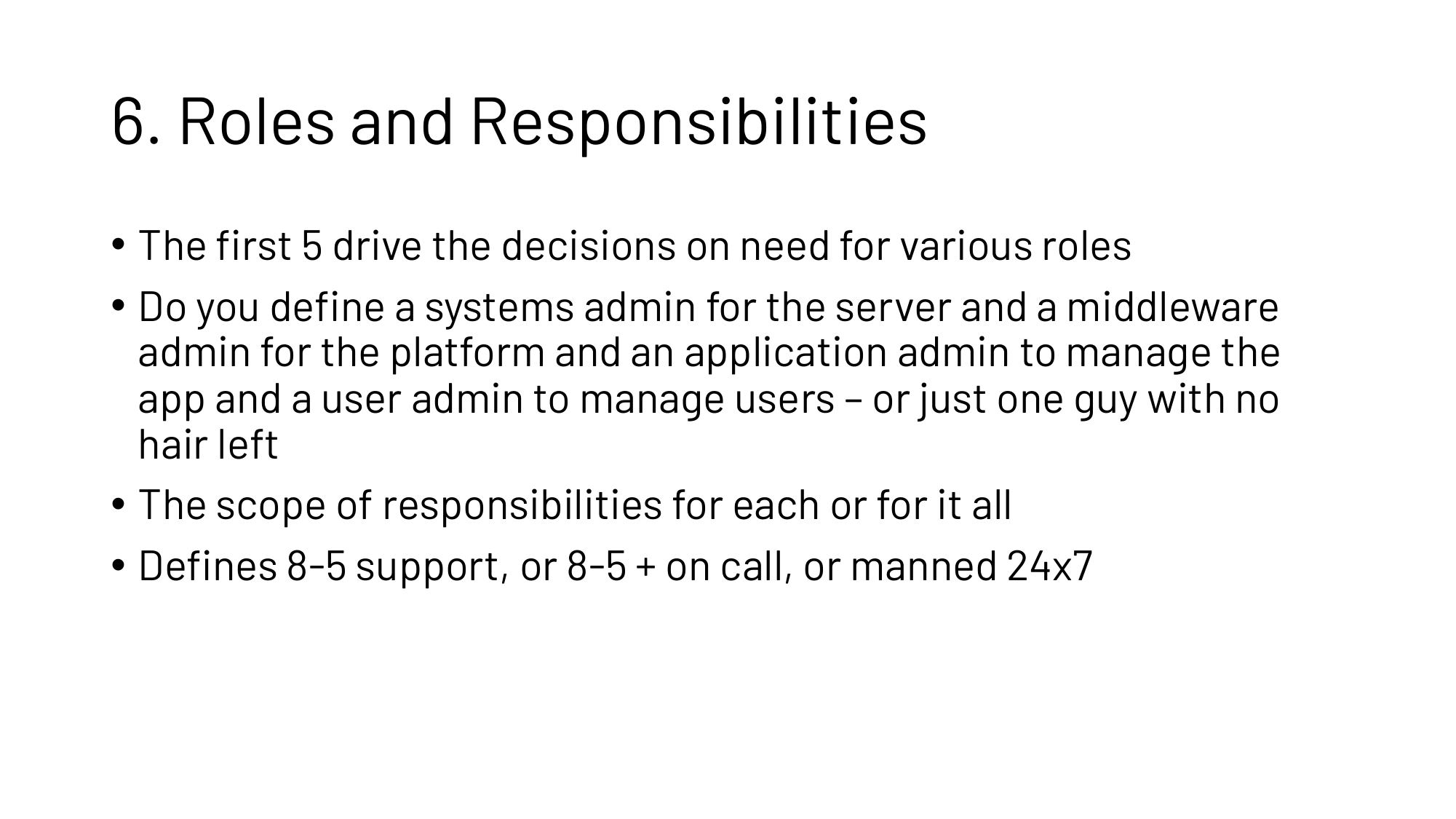

# 6. Roles and Responsibilities
The first 5 drive the decisions on need for various roles
Do you define a systems admin for the server and a middleware admin for the platform and an application admin to manage the app and a user admin to manage users – or just one guy with no hair left
The scope of responsibilities for each or for it all
Defines 8-5 support, or 8-5 + on call, or manned 24x7